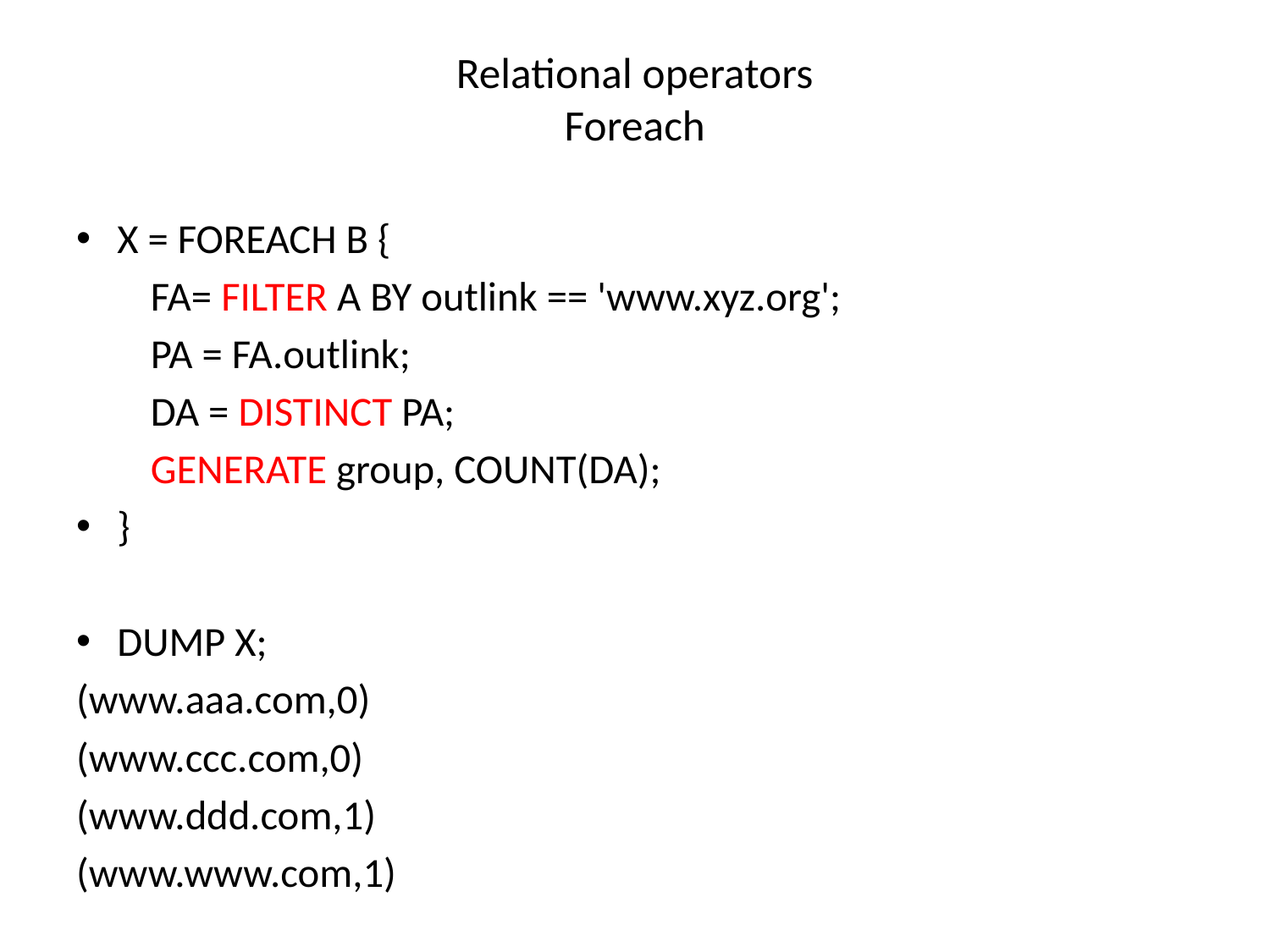

# Relational operators Foreach
X = FOREACH B {
        FA= FILTER A BY outlink == 'www.xyz.org';
        PA = FA.outlink;
        DA = DISTINCT PA;
        GENERATE group, COUNT(DA);
}

DUMP X;
(www.aaa.com,0)
(www.ccc.com,0)
(www.ddd.com,1)
(www.www.com,1)